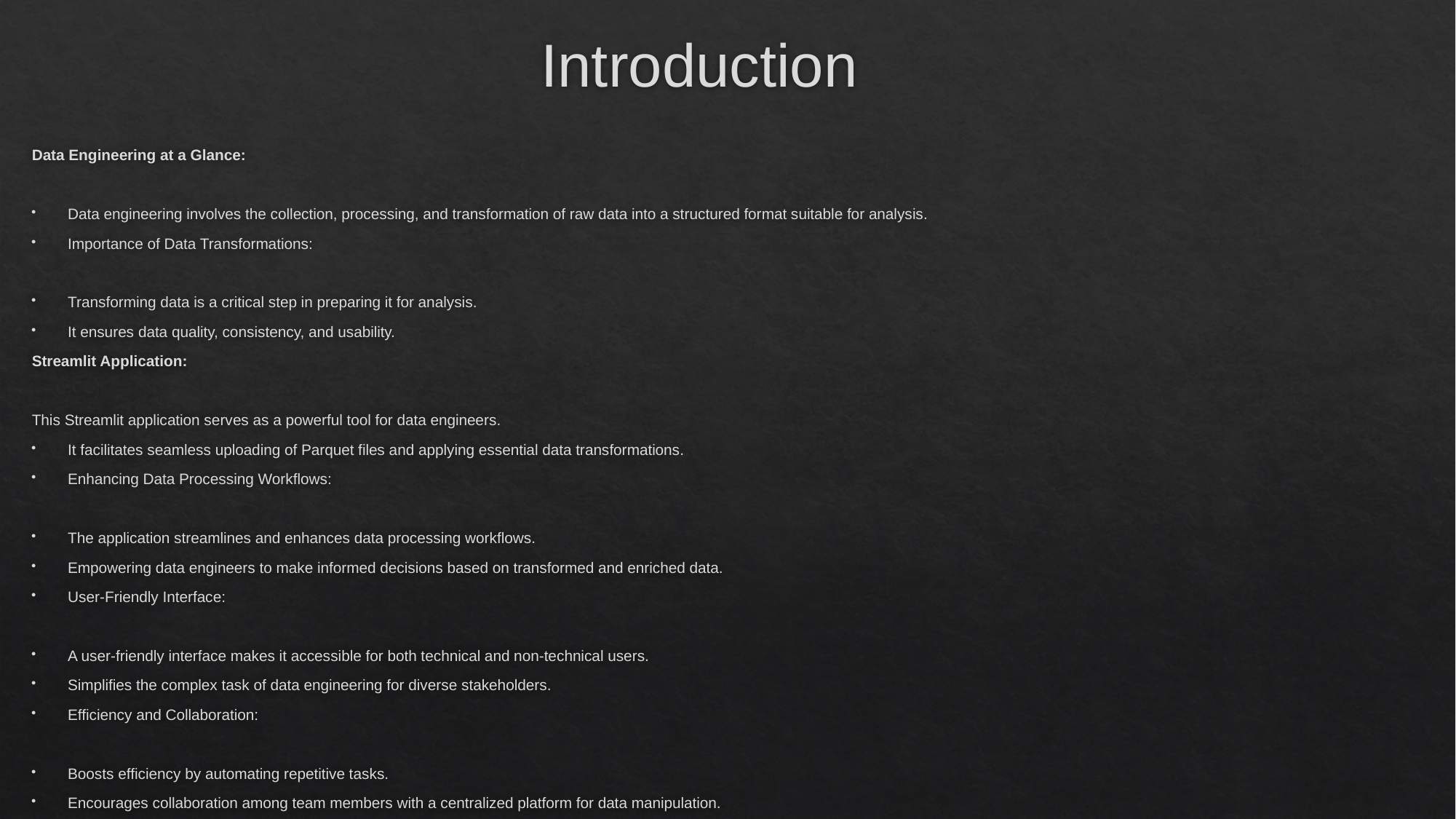

# Introduction

Data Engineering at a Glance:

Data engineering involves the collection, processing, and transformation of raw data into a structured format suitable for analysis.
Importance of Data Transformations:

Transforming data is a critical step in preparing it for analysis.
It ensures data quality, consistency, and usability.
Streamlit Application:

This Streamlit application serves as a powerful tool for data engineers.
It facilitates seamless uploading of Parquet files and applying essential data transformations.
Enhancing Data Processing Workflows:

The application streamlines and enhances data processing workflows.
Empowering data engineers to make informed decisions based on transformed and enriched data.
User-Friendly Interface:

A user-friendly interface makes it accessible for both technical and non-technical users.
Simplifies the complex task of data engineering for diverse stakeholders.
Efficiency and Collaboration:

Boosts efficiency by automating repetitive tasks.
Encourages collaboration among team members with a centralized platform for data manipulation.